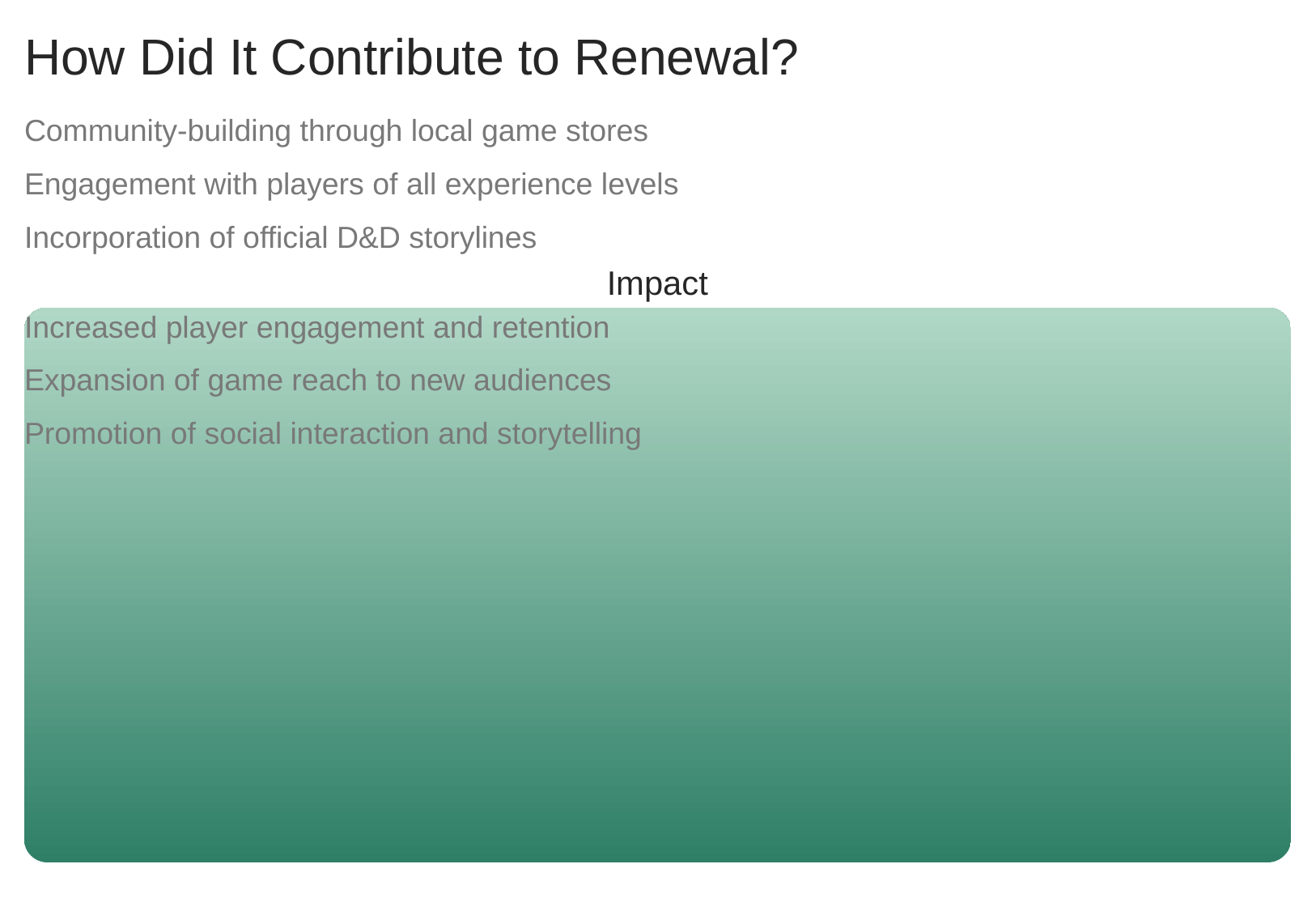

# How Did It Contribute to Renewal?
Community-building through local game stores
Engagement with players of all experience levels
Incorporation of official D&D storylines
Impact

Increased player engagement and retention
Expansion of game reach to new audiences
Promotion of social interaction and storytelling